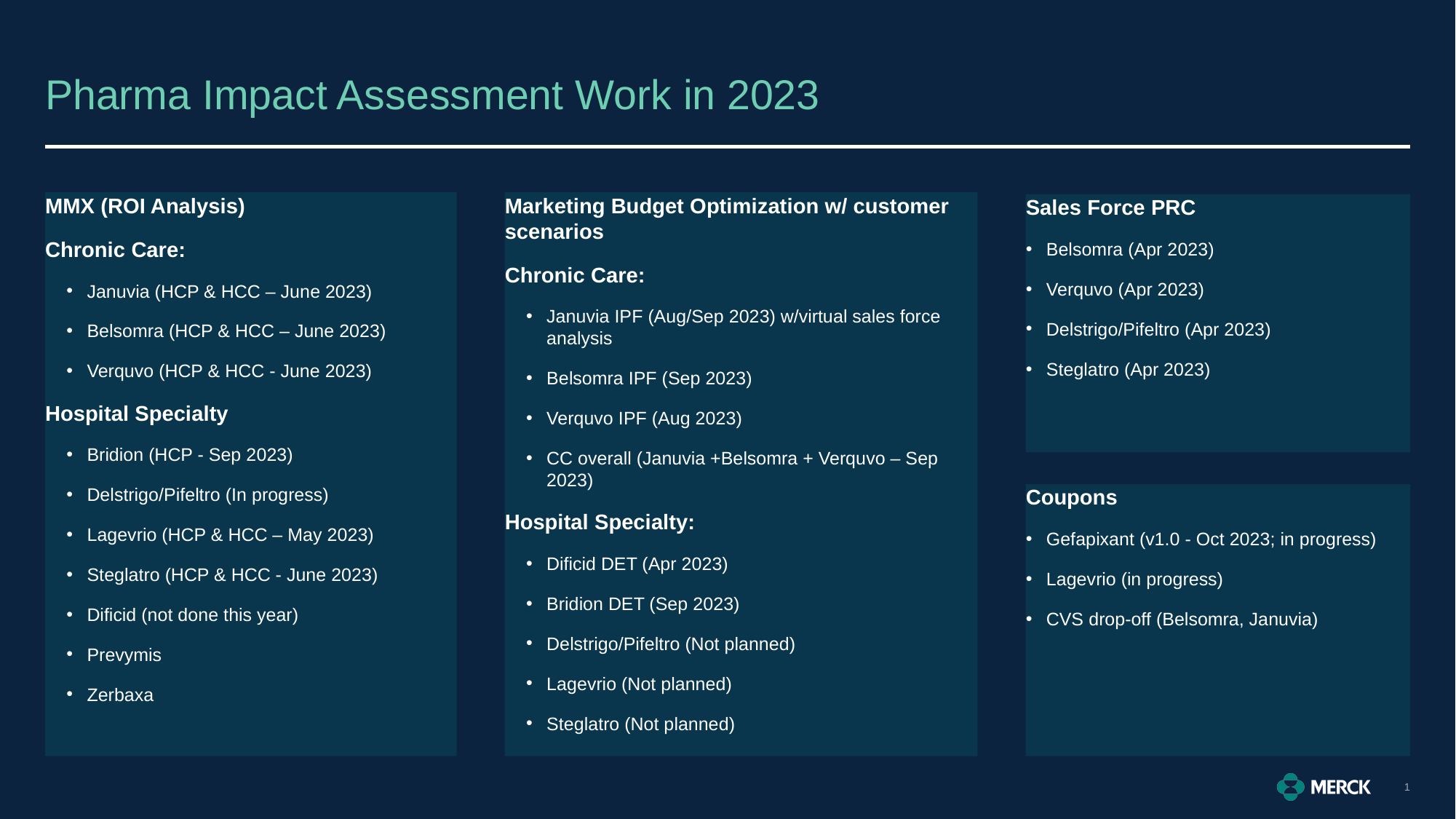

# Pharma Impact Assessment Work in 2023
Marketing Budget Optimization w/ customer scenarios
Chronic Care:
Januvia IPF (Aug/Sep 2023) w/virtual sales force analysis
Belsomra IPF (Sep 2023)
Verquvo IPF (Aug 2023)
CC overall (Januvia +Belsomra + Verquvo – Sep 2023)
Hospital Specialty:
Dificid DET (Apr 2023)
Bridion DET (Sep 2023)
Delstrigo/Pifeltro (Not planned)
Lagevrio (Not planned)
Steglatro (Not planned)

MMX (ROI Analysis)
Chronic Care:
Januvia (HCP & HCC – June 2023)
Belsomra (HCP & HCC – June 2023)
Verquvo (HCP & HCC - June 2023)
Hospital Specialty
Bridion (HCP - Sep 2023)
Delstrigo/Pifeltro (In progress)
Lagevrio (HCP & HCC – May 2023)
Steglatro (HCP & HCC - June 2023)
Dificid (not done this year)
Prevymis
Zerbaxa
Sales Force PRC
Belsomra (Apr 2023)
Verquvo (Apr 2023)
Delstrigo/Pifeltro (Apr 2023)
Steglatro (Apr 2023)
Coupons
Gefapixant (v1.0 - Oct 2023; in progress)
Lagevrio (in progress)
CVS drop-off (Belsomra, Januvia)

1